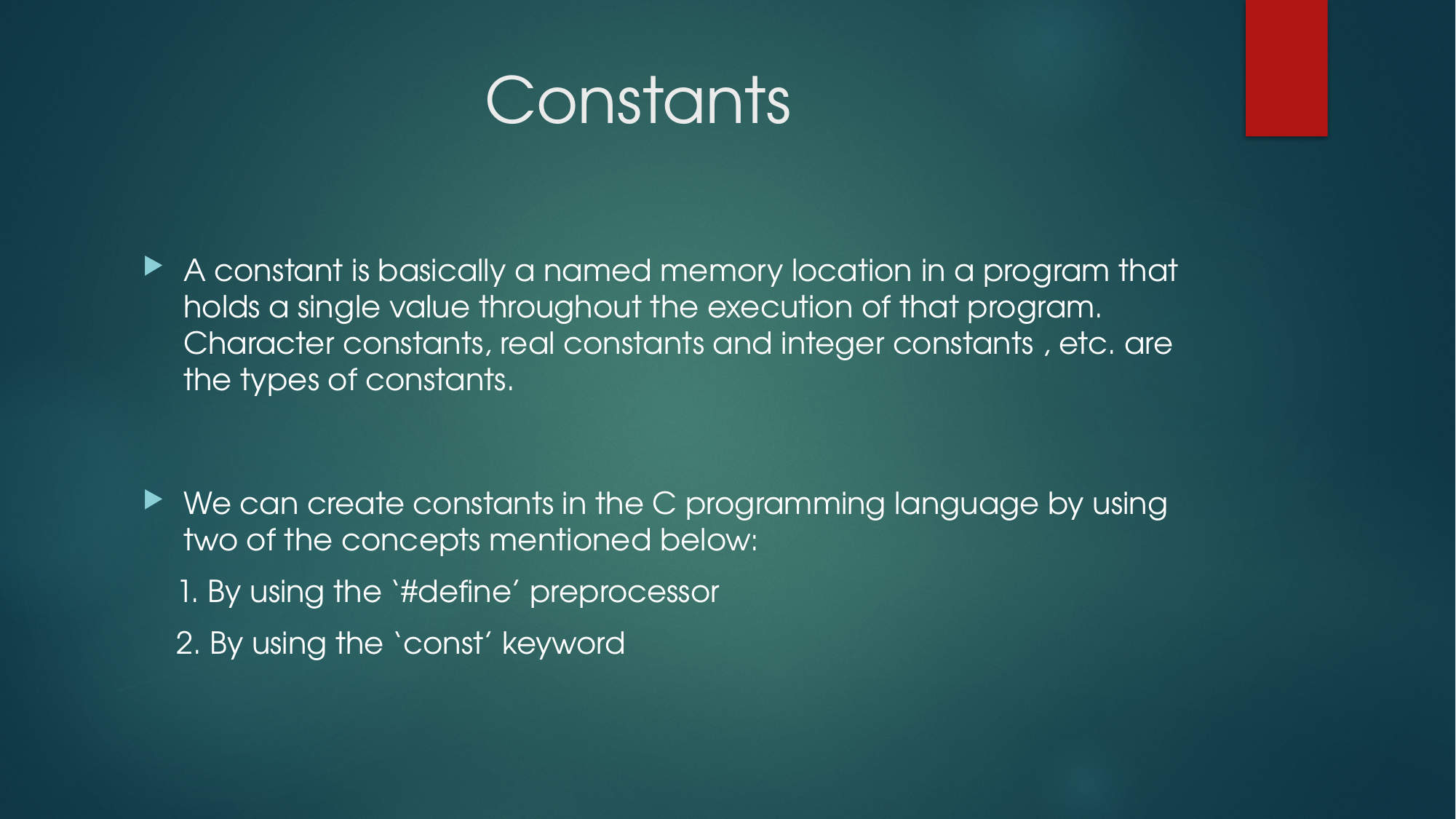

# Constants
A constant is basically a named memory location in a program that holds a single value throughout the execution of that program. Character constants, real constants and integer constants , etc. are the types of constants.
We can create constants in the C programming language by using two of the concepts mentioned below:
    1. By using the ‘#define’ preprocessor
    2. By using the ‘const’ keyword